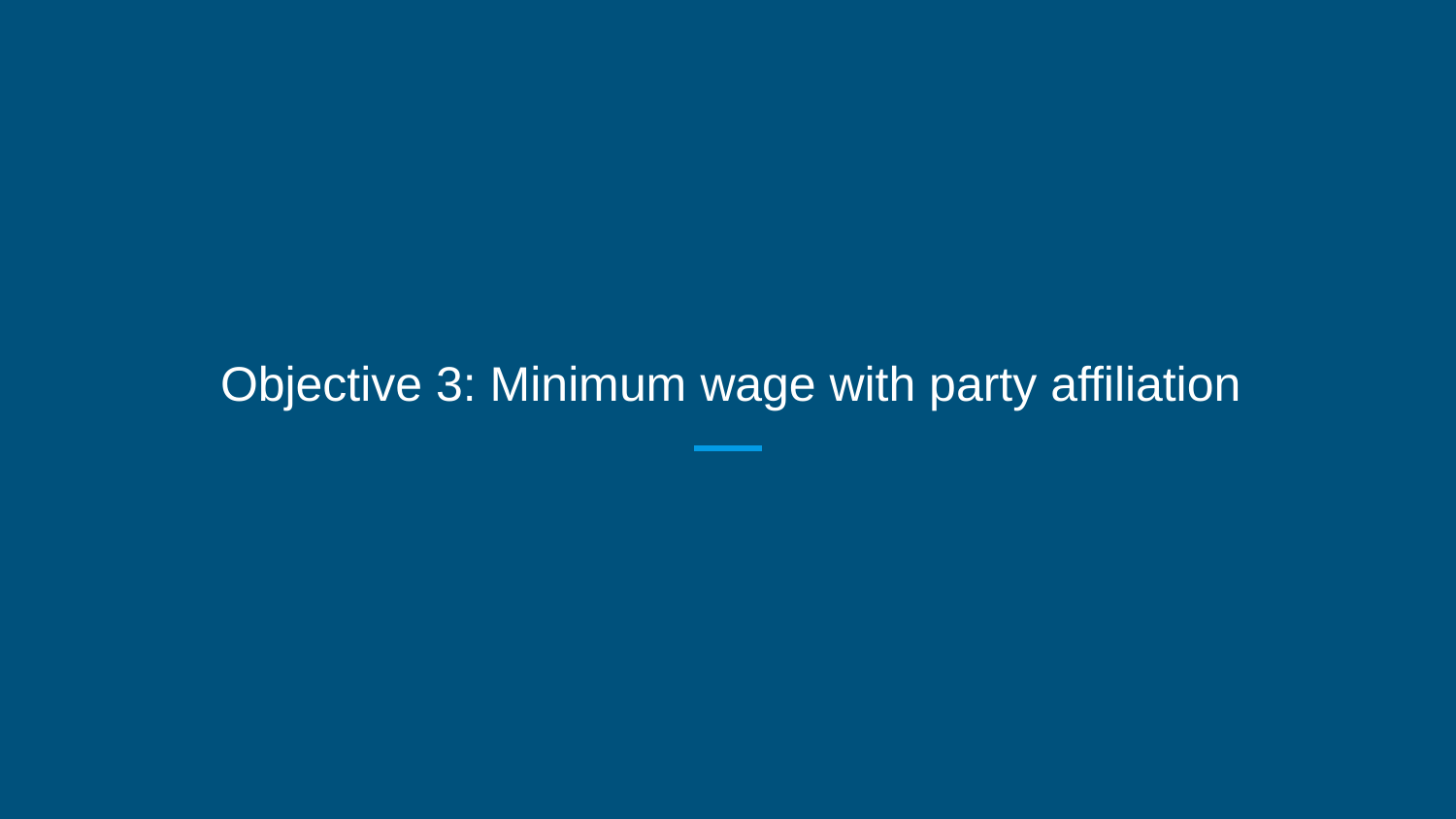

# Objective 3: Minimum wage with party affiliation